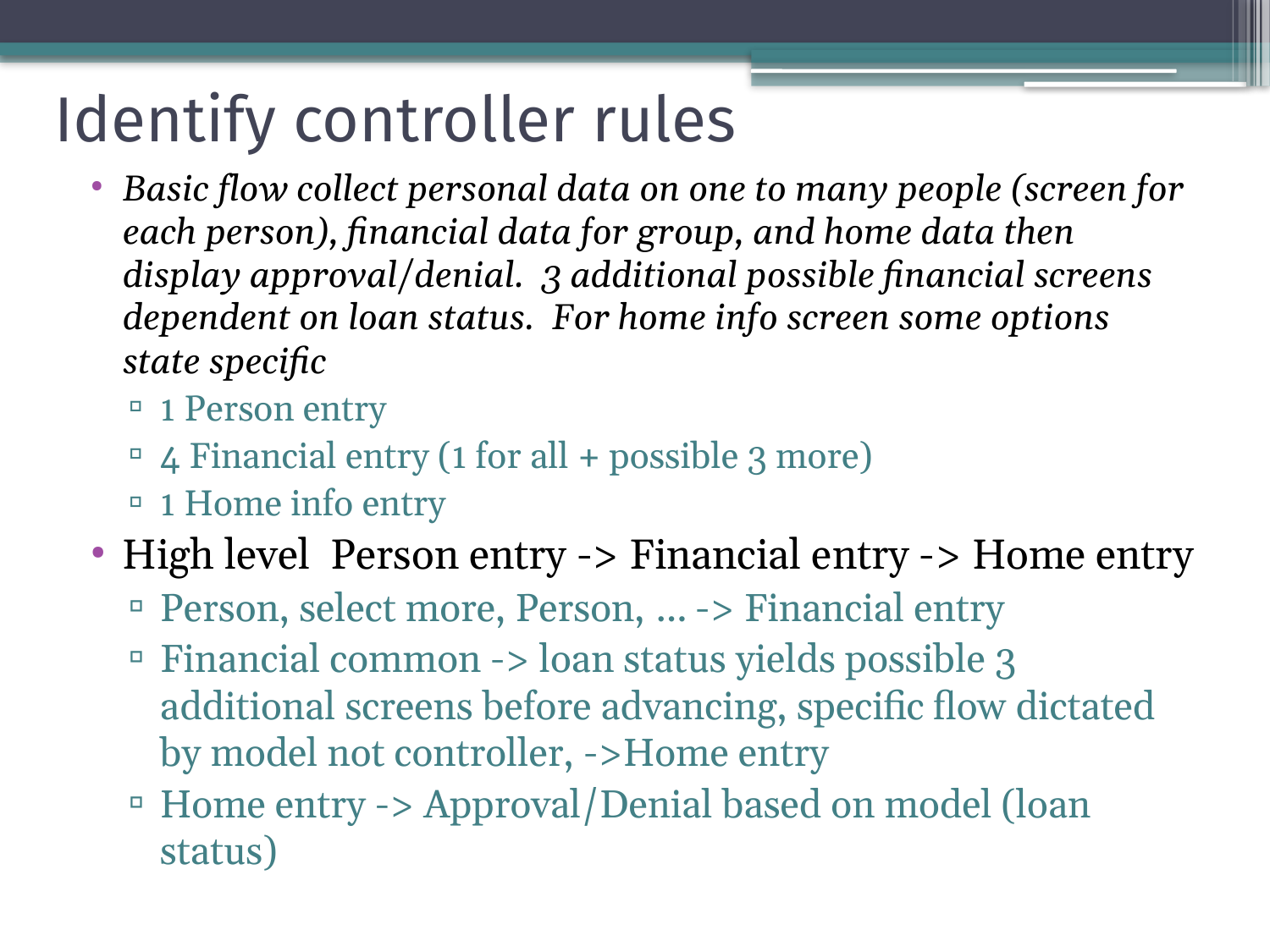

# Identify controller rules
Basic flow collect personal data on one to many people (screen for each person), financial data for group, and home data then display approval/denial.  3 additional possible financial screens dependent on loan status.  For home info screen some options state specific
1 Person entry
4 Financial entry (1 for all + possible 3 more)
1 Home info entry
High level  Person entry -> Financial entry -> Home entry
Person, select more, Person, … -> Financial entry
Financial common -> loan status yields possible 3 additional screens before advancing, specific flow dictated by model not controller, ->Home entry
Home entry -> Approval/Denial based on model (loan status)